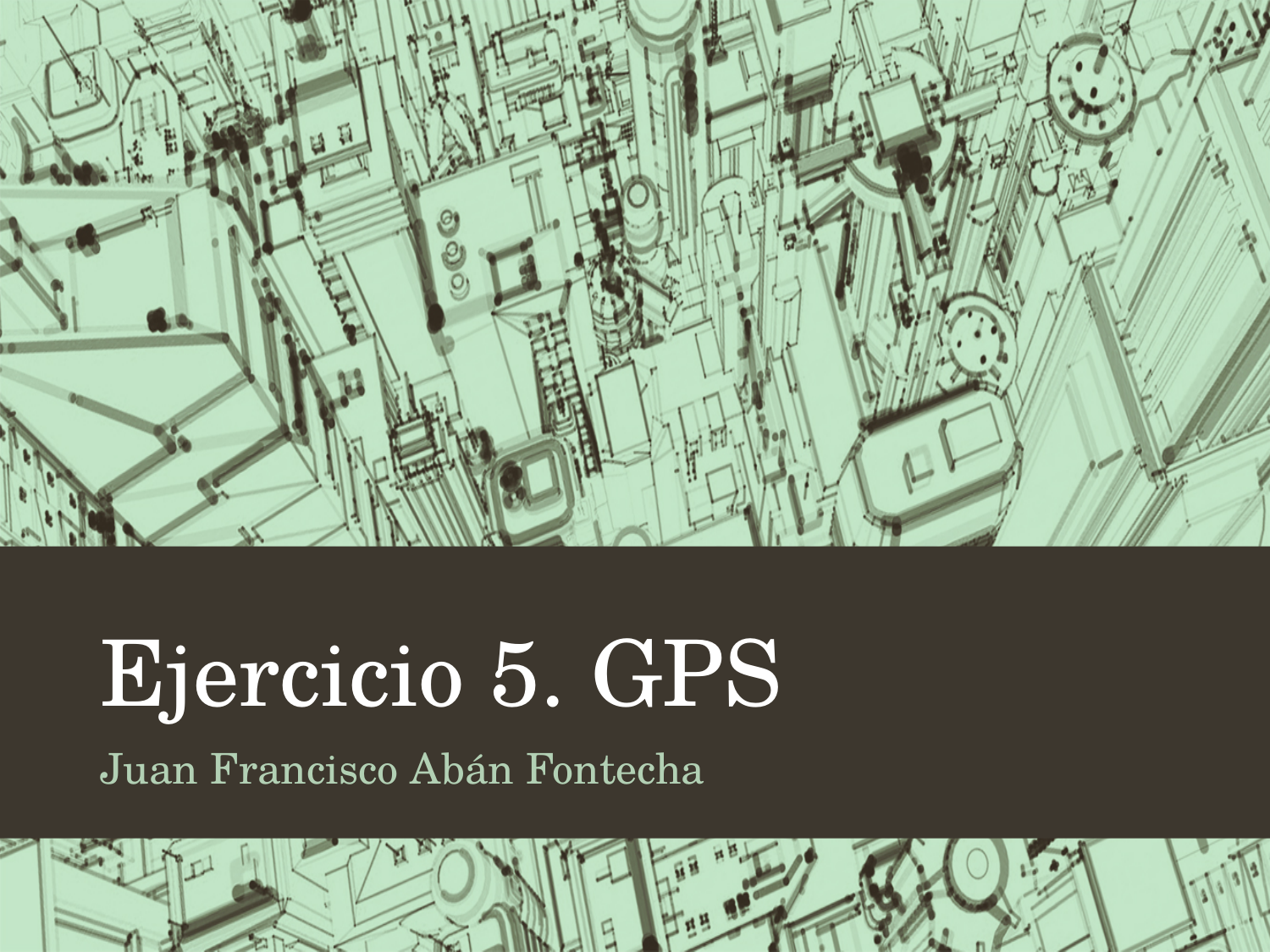

# Ejercicio 5. GPS
Juan Francisco Abán Fontecha